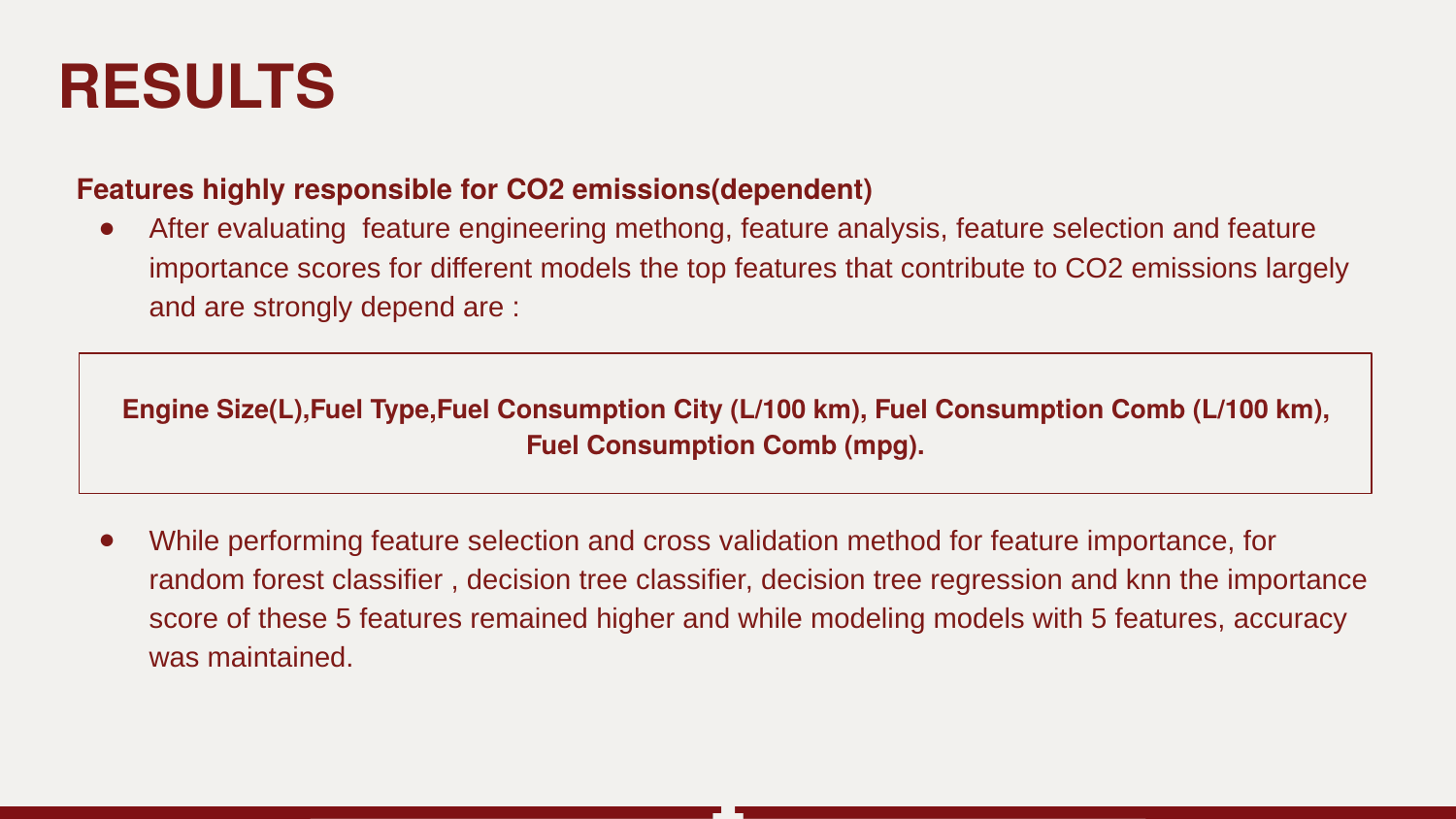

# RESULTS
Features highly responsible for CO2 emissions(dependent)
After evaluating  feature engineering methong, feature analysis, feature selection and feature importance scores for different models the top features that contribute to CO2 emissions largely and are strongly depend are :

While performing feature selection and cross validation method for feature importance, for random forest classifier , decision tree classifier, decision tree regression and knn the importance score of these 5 features remained higher and while modeling models with 5 features, accuracy was maintained.

Engine Size(L),Fuel Type,Fuel Consumption City (L/100 km), Fuel Consumption Comb (L/100 km), Fuel Consumption Comb (mpg).